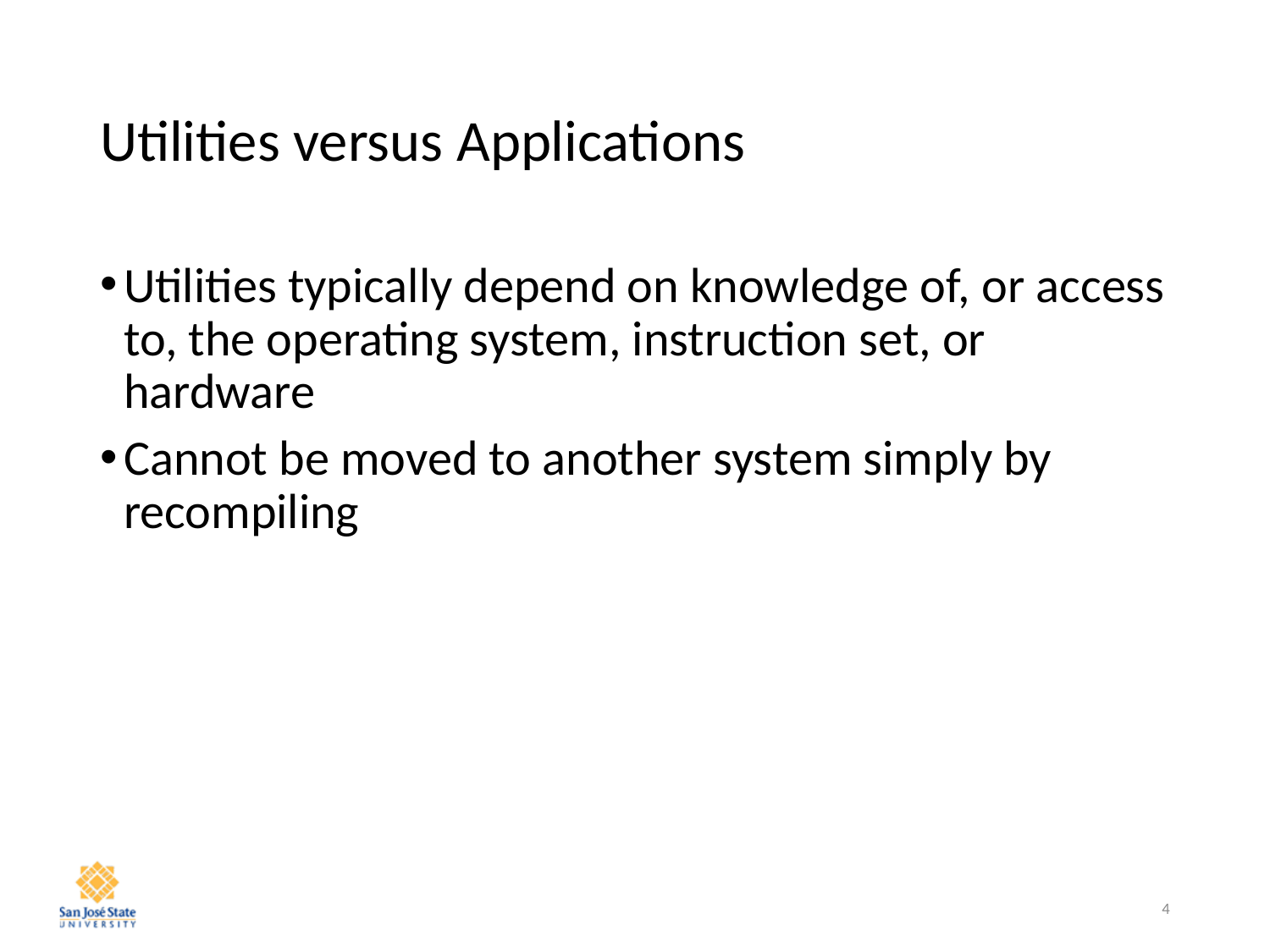

# Utilities versus Applications
Utilities typically depend on knowledge of, or access to, the operating system, instruction set, or hardware
Cannot be moved to another system simply by recompiling
4